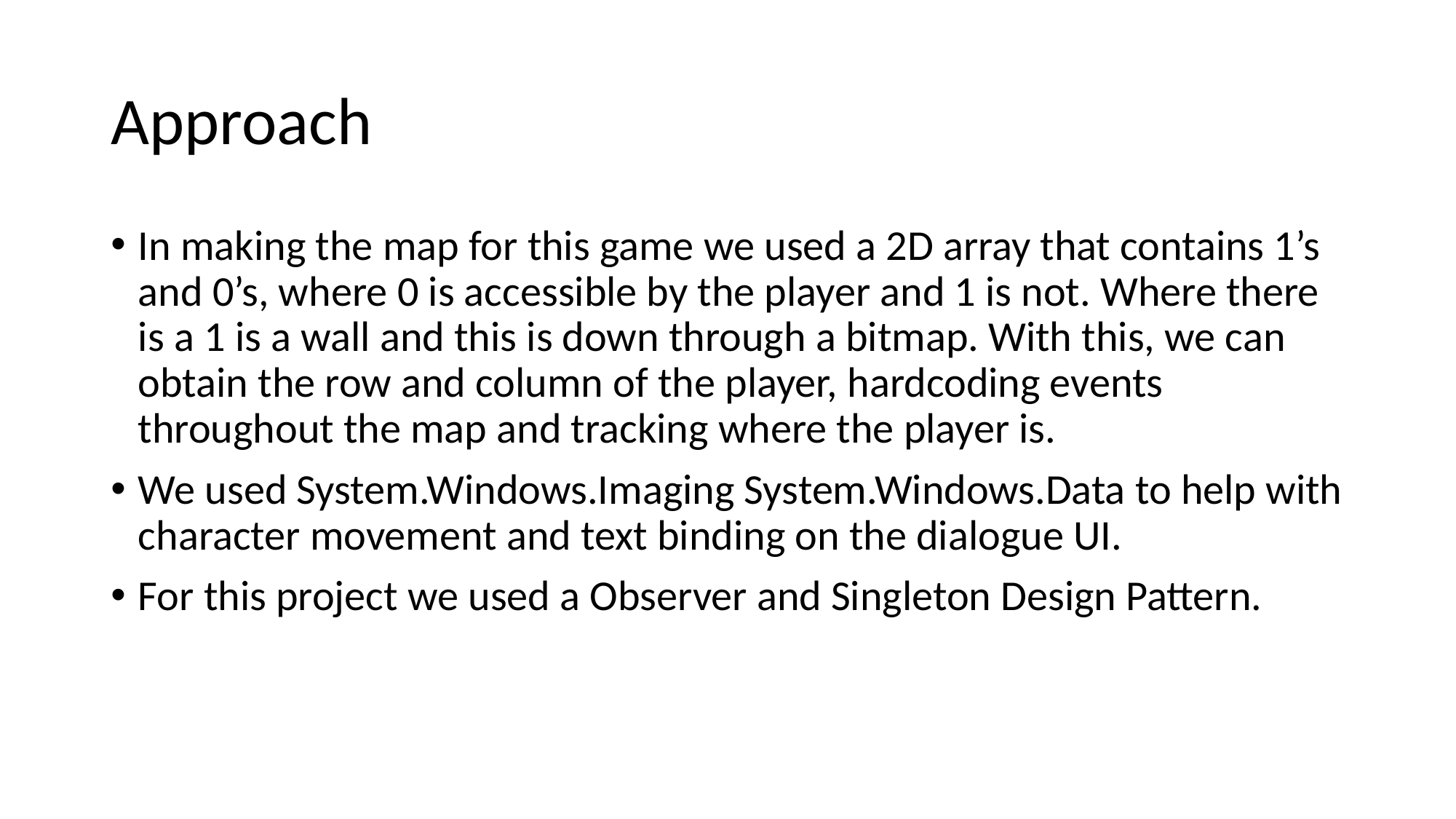

# Approach
In making the map for this game we used a 2D array that contains 1’s and 0’s, where 0 is accessible by the player and 1 is not. Where there is a 1 is a wall and this is down through a bitmap. With this, we can obtain the row and column of the player, hardcoding events throughout the map and tracking where the player is.
We used System.Windows.Imaging System.Windows.Data to help with character movement and text binding on the dialogue UI.
For this project we used a Observer and Singleton Design Pattern.